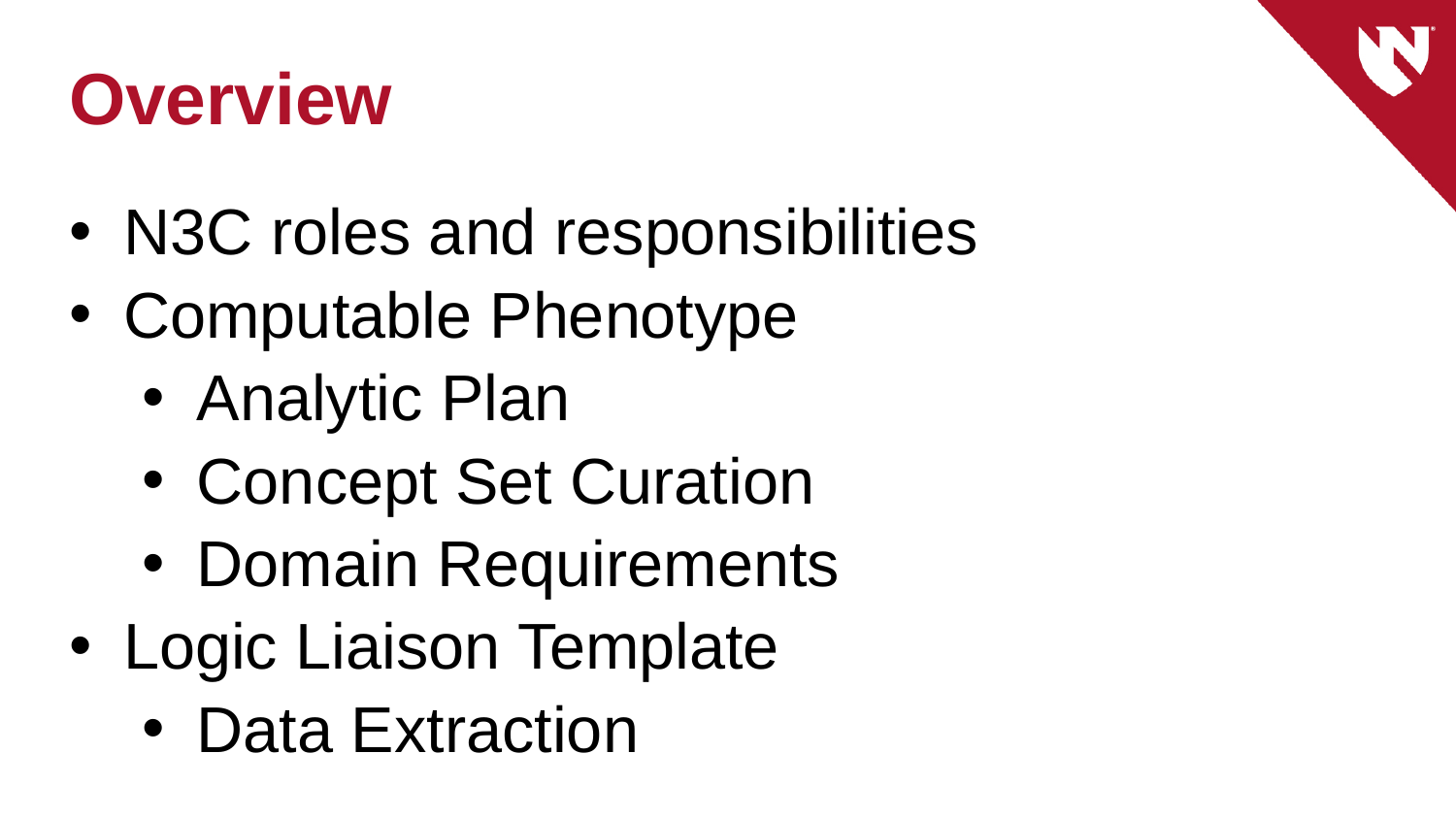

# Overview
N3C roles and responsibilities
Computable Phenotype
Analytic Plan
Concept Set Curation
Domain Requirements
Logic Liaison Template
Data Extraction